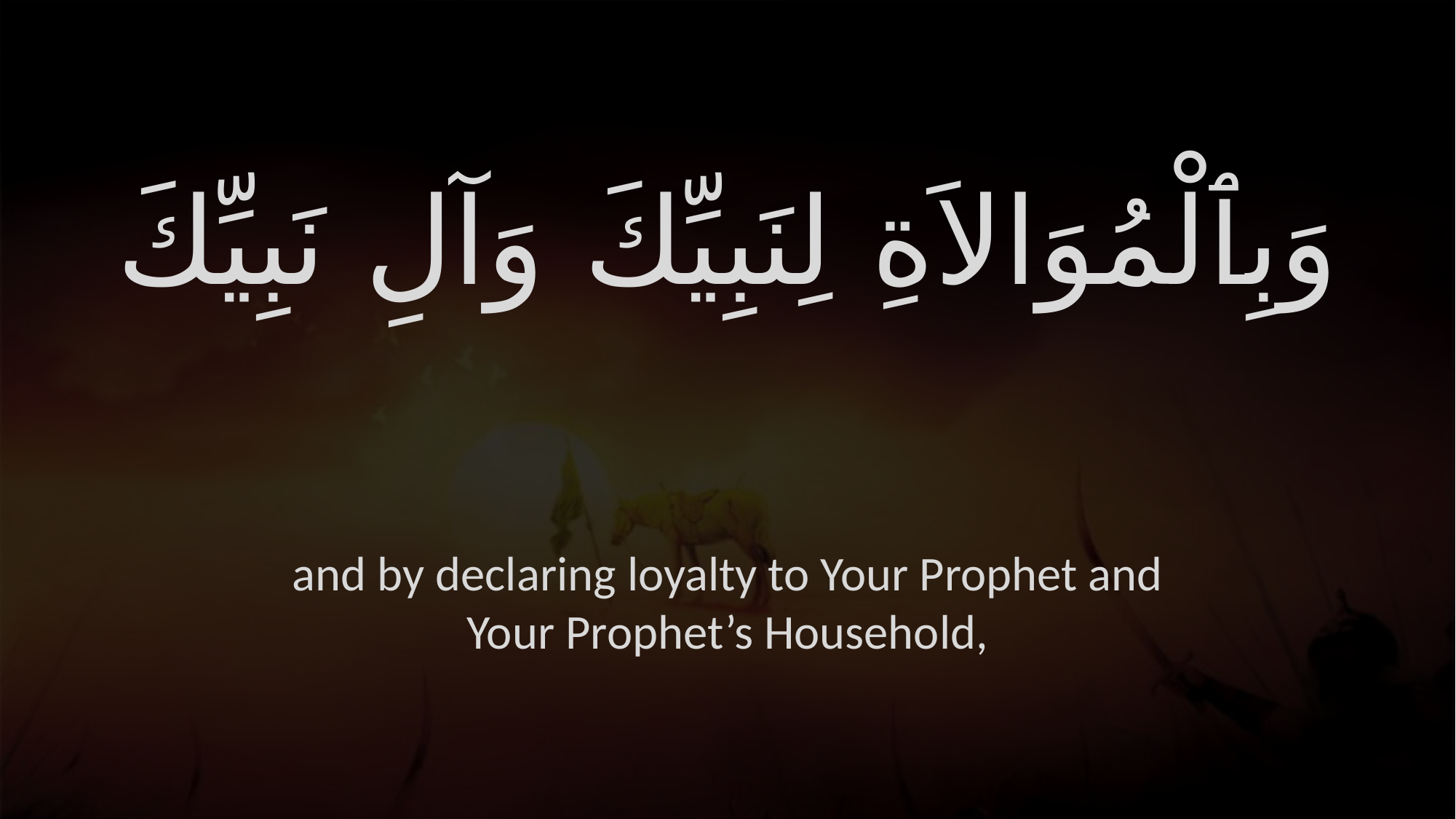

# وَبِٱلْمُوَالاَةِ لِنَبِيِّكَ وَآلِ نَبِيِّكَ
and by declaring loyalty to Your Prophet and Your Prophet’s Household,